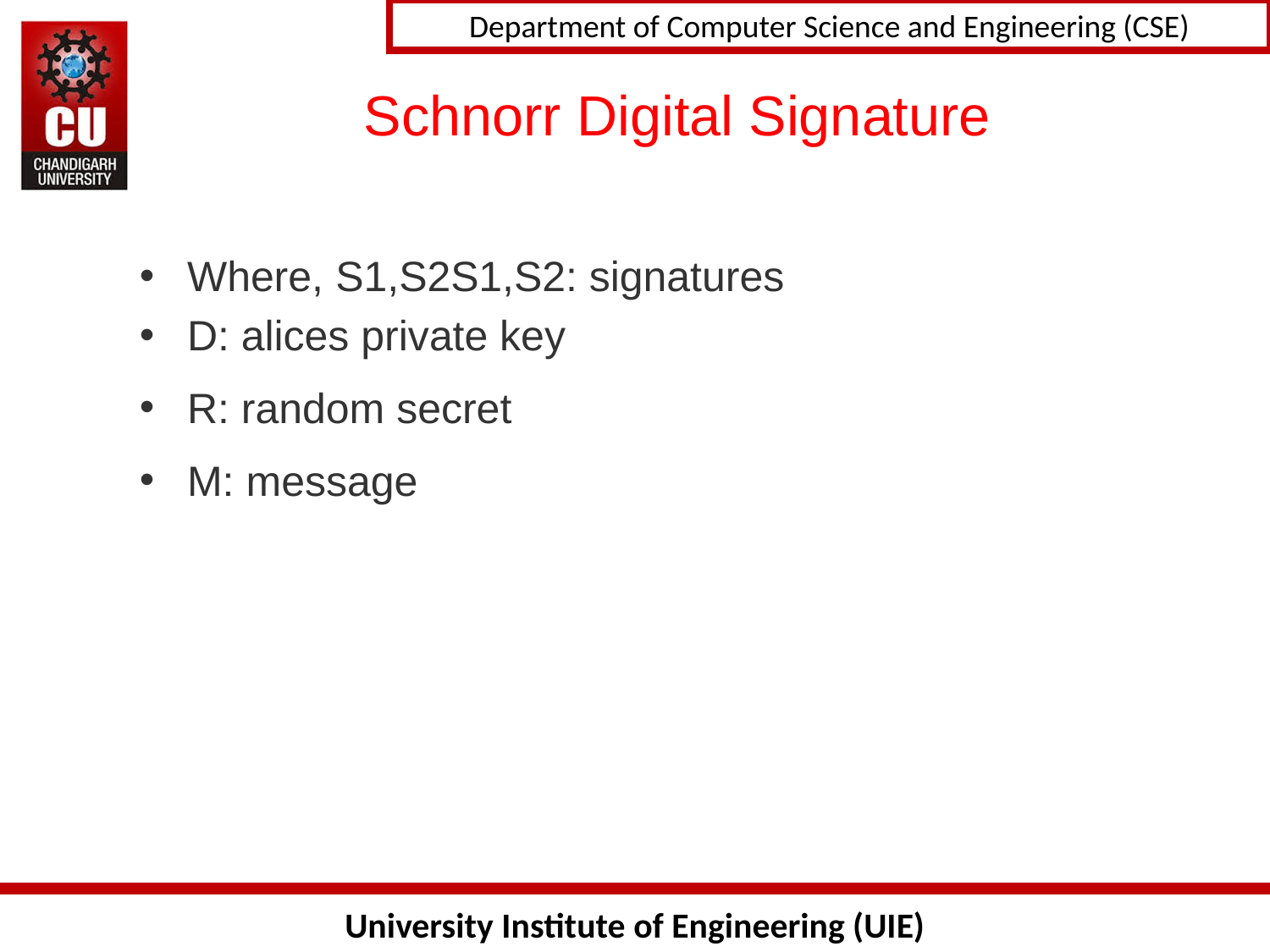

# Schnorr Digital Signature
Where, S1,S2S1,S2: signatures
D: alices private key
R: random secret
M: message